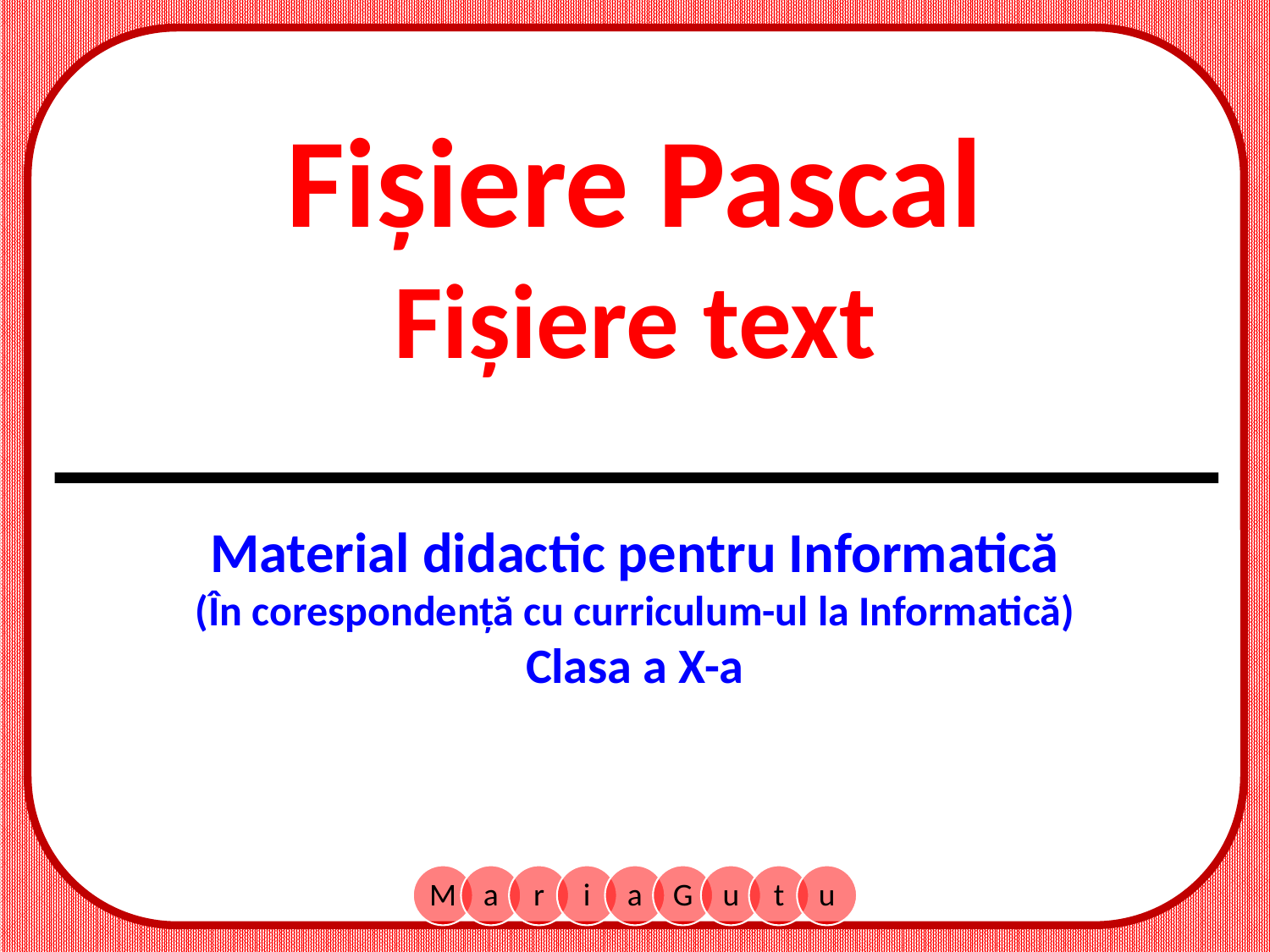

Fișiere Pascal
Fișiere text

Material didactic pentru Informatică
(În corespondență cu curriculum-ul la Informatică)
Clasa a X-a
M
a
r
i
a
G
u
t
u